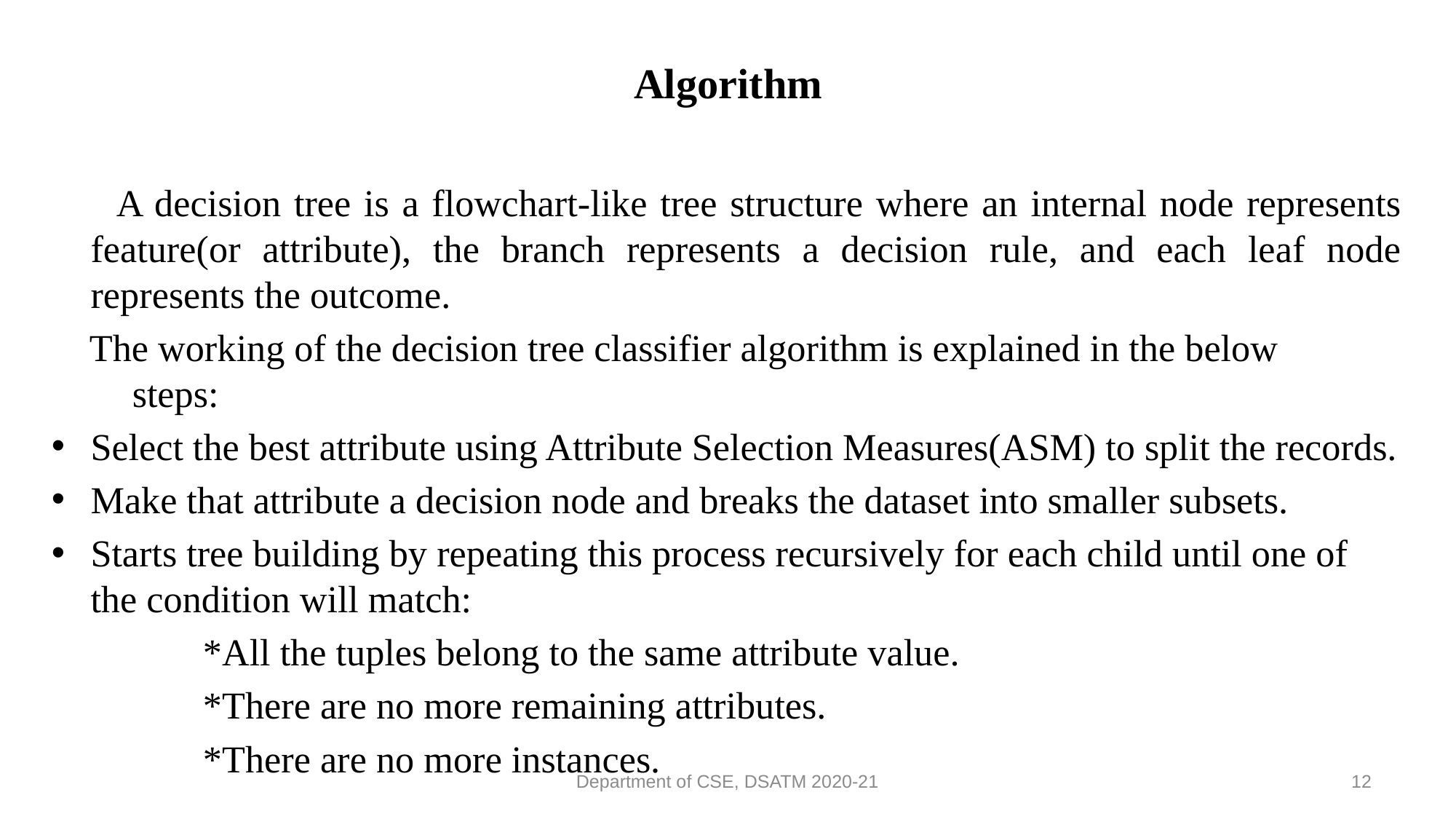

# Algorithm

     A decision tree is a flowchart-like tree structure where an internal node represents feature(or attribute), the branch represents a decision rule, and each leaf node represents the outcome.
    The working of the decision tree classifier algorithm is explained in the below           	steps:
Select the best attribute using Attribute Selection Measures(ASM) to split the records.
Make that attribute a decision node and breaks the dataset into smaller subsets.
Starts tree building by repeating this process recursively for each child until one of the condition will match:
                *All the tuples belong to the same attribute value.
                *There are no more remaining attributes.
                *There are no more instances.

Department of CSE, DSATM 2020-21
12